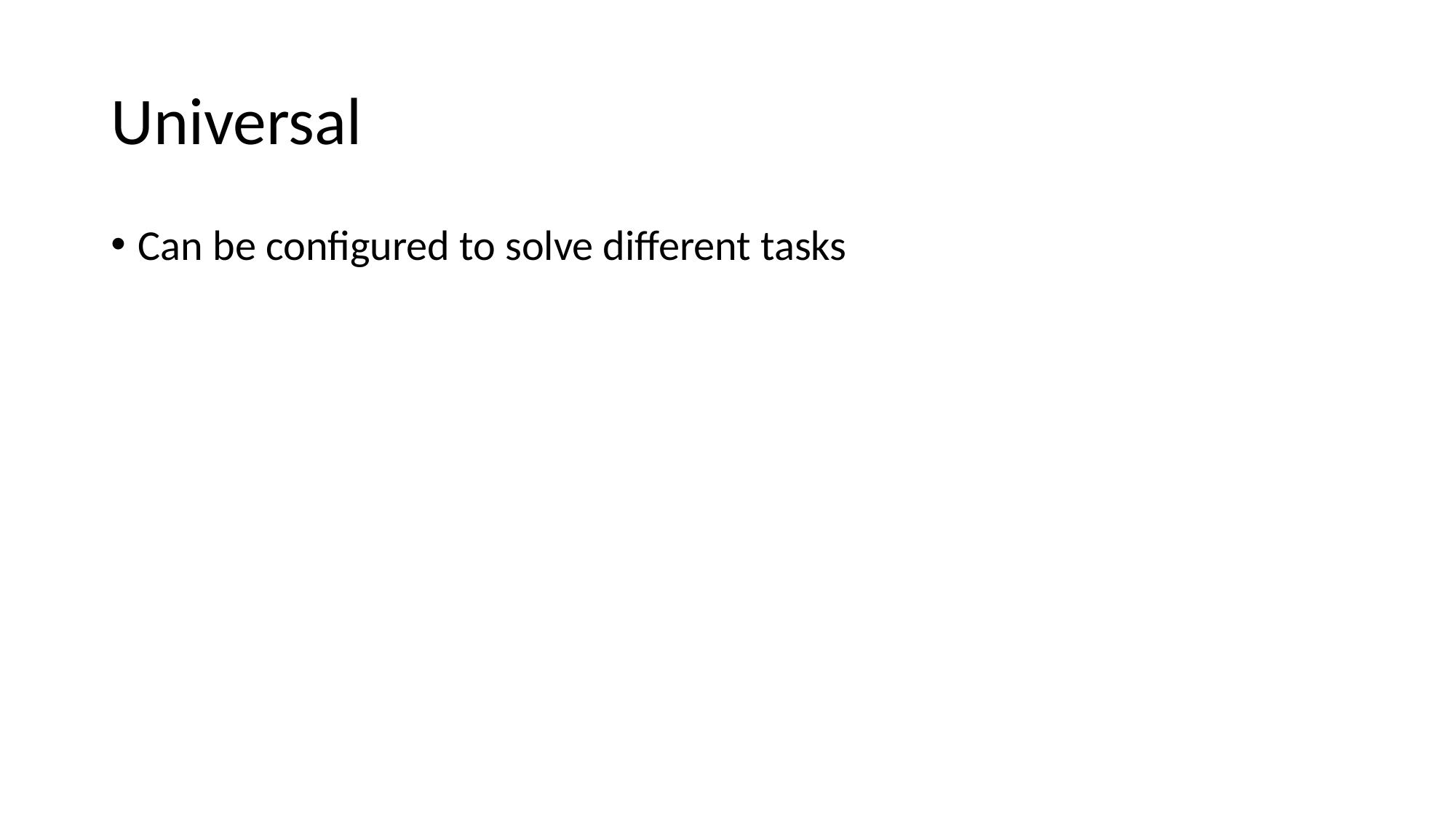

# Universal
Can be configured to solve different tasks